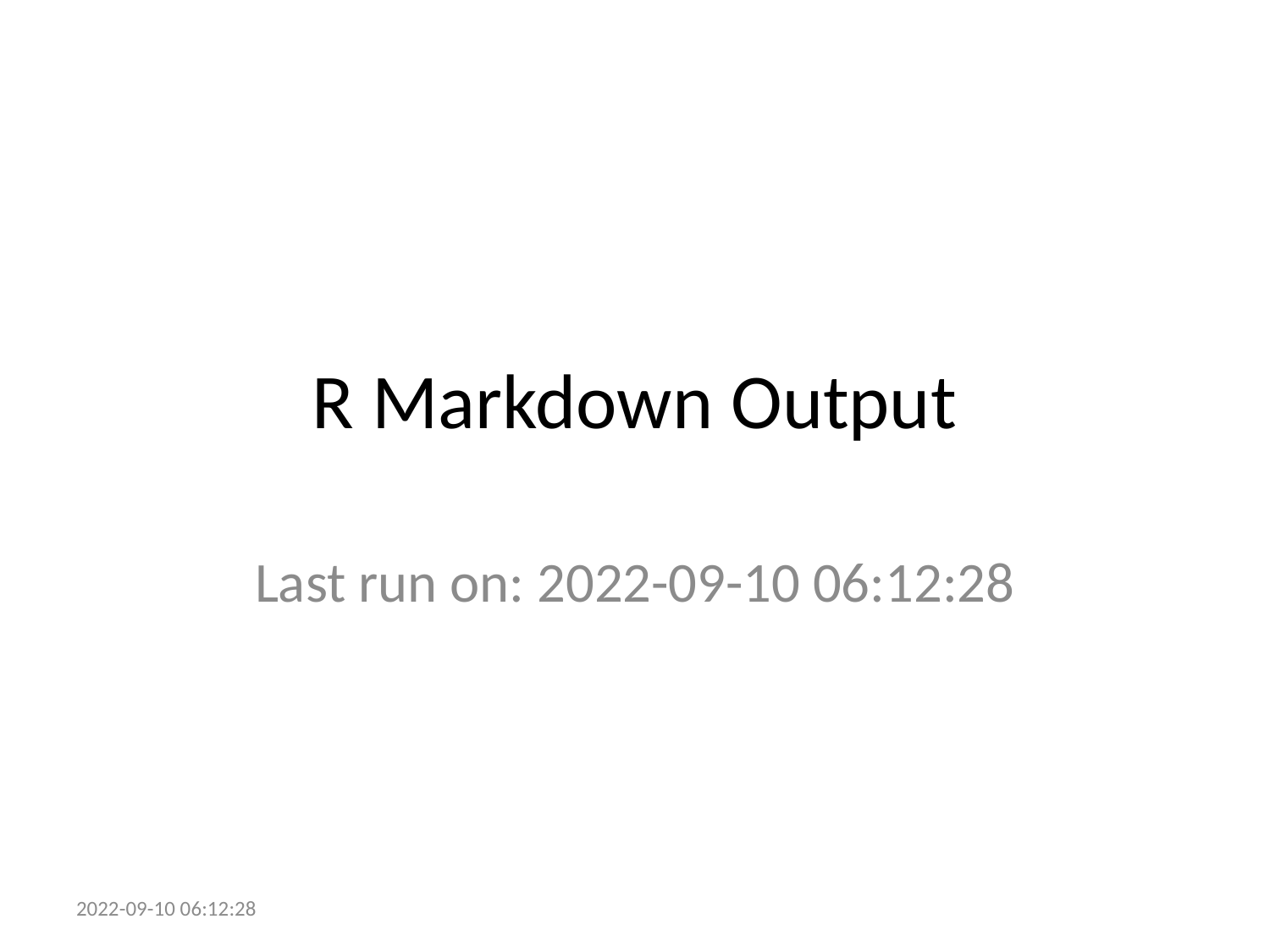

# R Markdown Output
Last run on: 2022-09-10 06:12:28
2022-09-10 06:12:28